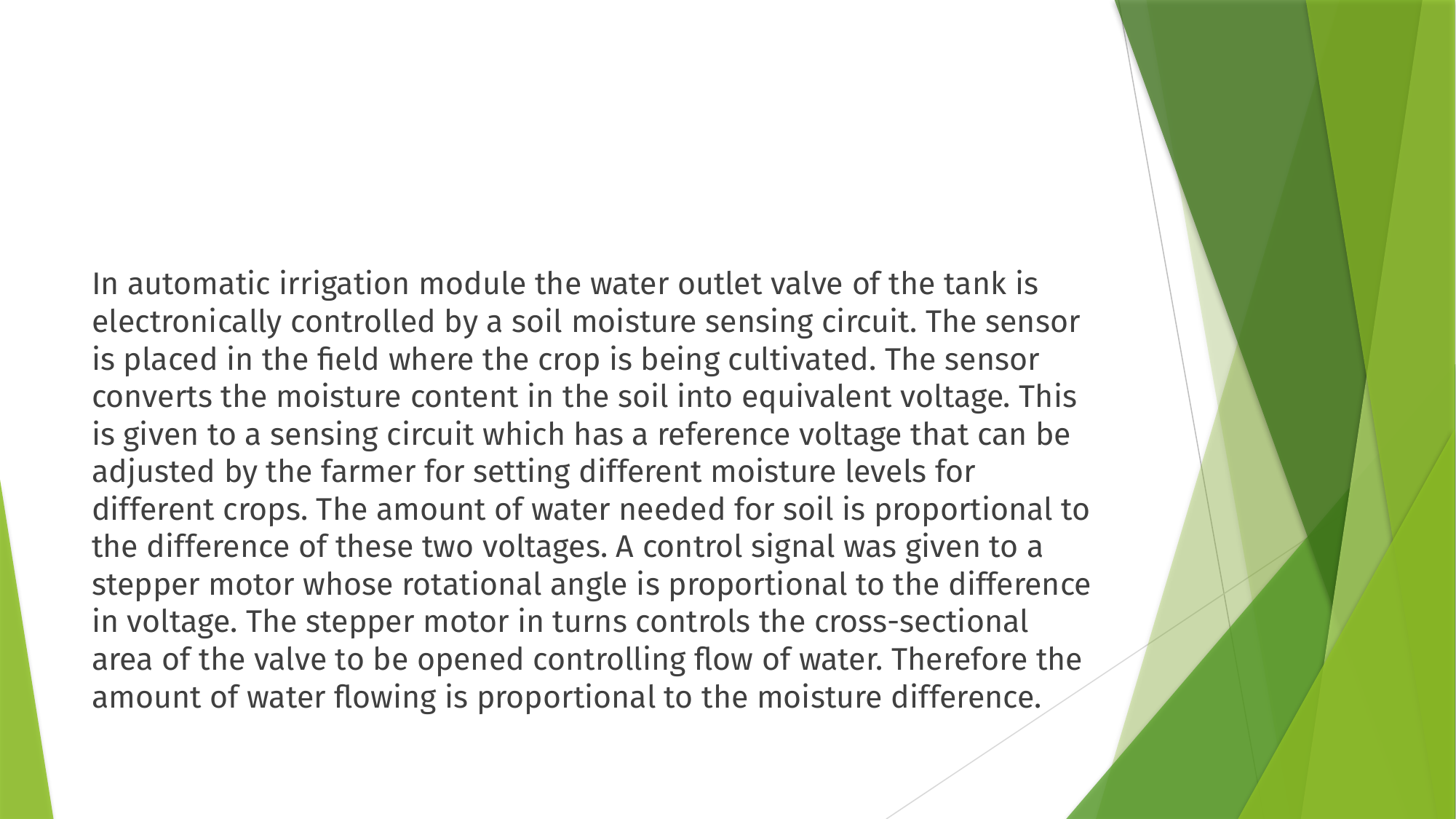

#
In automatic irrigation module the water outlet valve of the tank is electronically controlled by a soil moisture sensing circuit. The sensor is placed in the field where the crop is being cultivated. The sensor converts the moisture content in the soil into equivalent voltage. This is given to a sensing circuit which has a reference voltage that can be adjusted by the farmer for setting different moisture levels for different crops. The amount of water needed for soil is proportional to the difference of these two voltages. A control signal was given to a stepper motor whose rotational angle is proportional to the difference in voltage. The stepper motor in turns controls the cross-sectional area of the valve to be opened controlling flow of water. Therefore the amount of water flowing is proportional to the moisture difference.